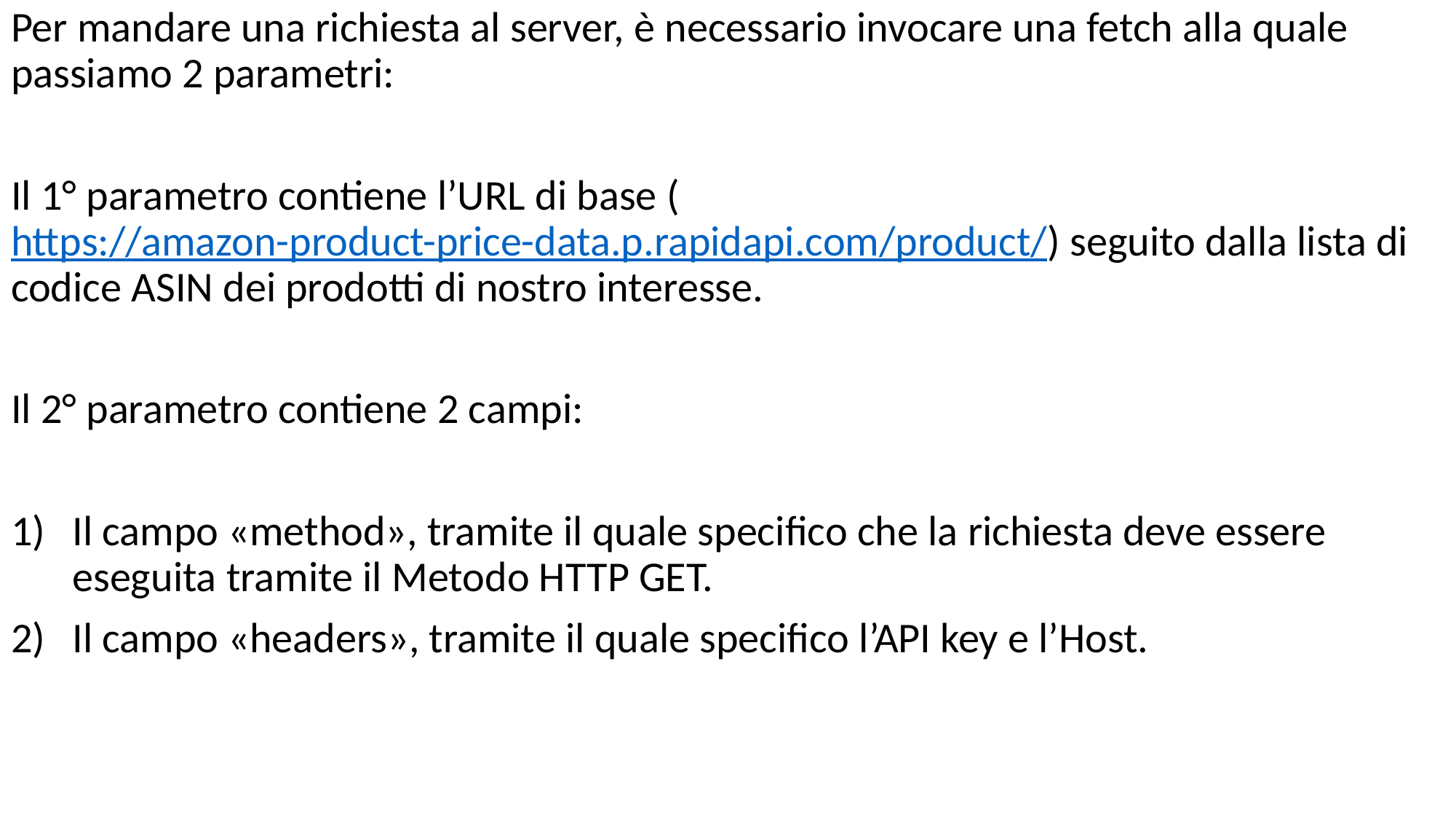

Per mandare una richiesta al server, è necessario invocare una fetch alla quale passiamo 2 parametri:

Il 1° parametro contiene l’URL di base (https://amazon-product-price-data.p.rapidapi.com/product/) seguito dalla lista di codice ASIN dei prodotti di nostro interesse.

Il 2° parametro contiene 2 campi:

Il campo «method», tramite il quale specifico che la richiesta deve essere eseguita tramite il Metodo HTTP GET.
Il campo «headers», tramite il quale specifico l’API key e l’Host.